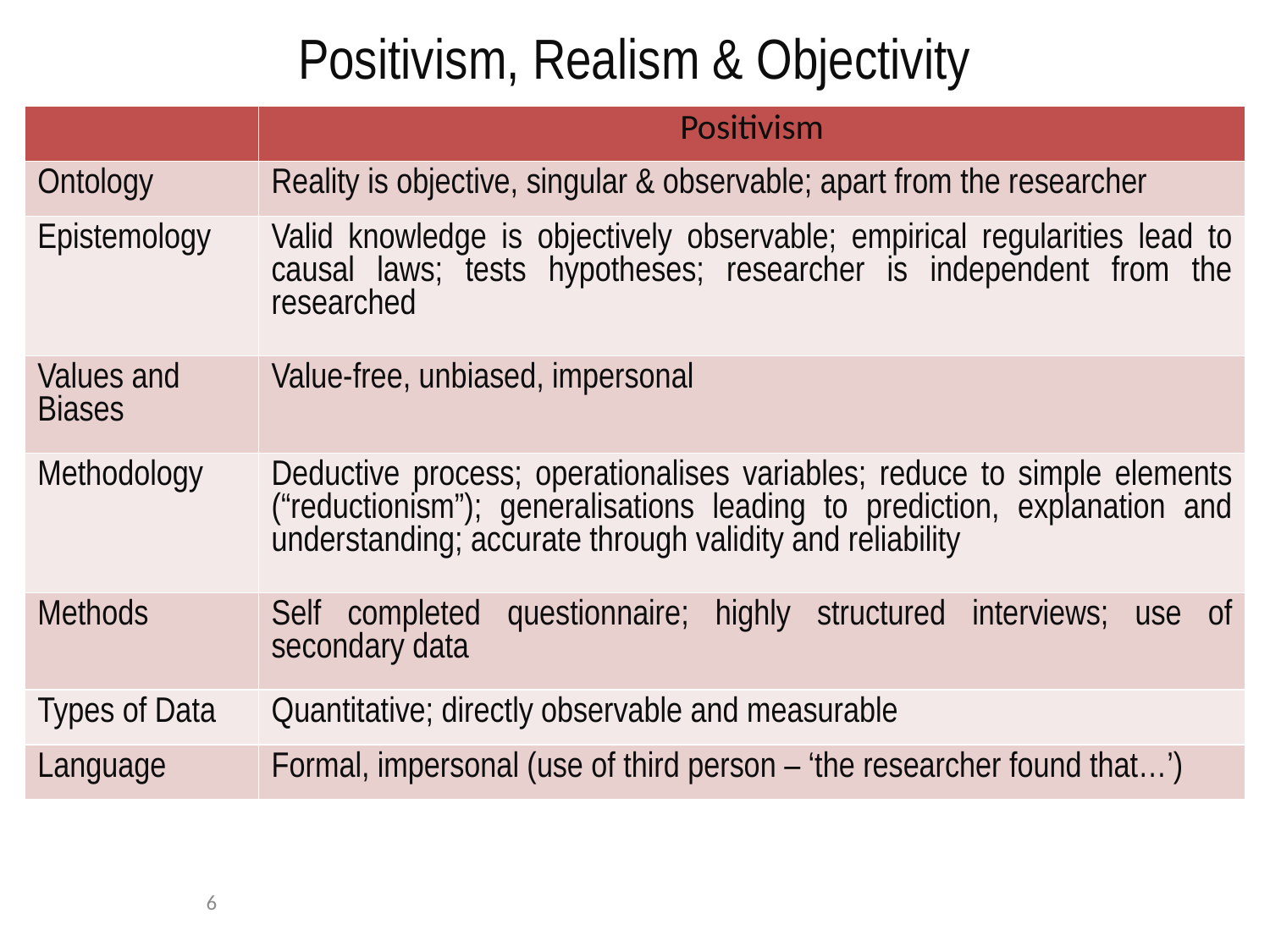

# Positivism, Realism & Objectivity
|  | Positivism |
| --- | --- |
| Ontology | Reality is objective, singular & observable; apart from the researcher |
| Epistemology | Valid knowledge is objectively observable; empirical regularities lead to causal laws; tests hypotheses; researcher is independent from the researched |
| Values and Biases | Value-free, unbiased, impersonal |
| Methodology | Deductive process; operationalises variables; reduce to simple elements (“reductionism”); generalisations leading to prediction, explanation and understanding; accurate through validity and reliability |
| Methods | Self completed questionnaire; highly structured interviews; use of secondary data |
| Types of Data | Quantitative; directly observable and measurable |
| Language | Formal, impersonal (use of third person – ‘the researcher found that…’) |
6